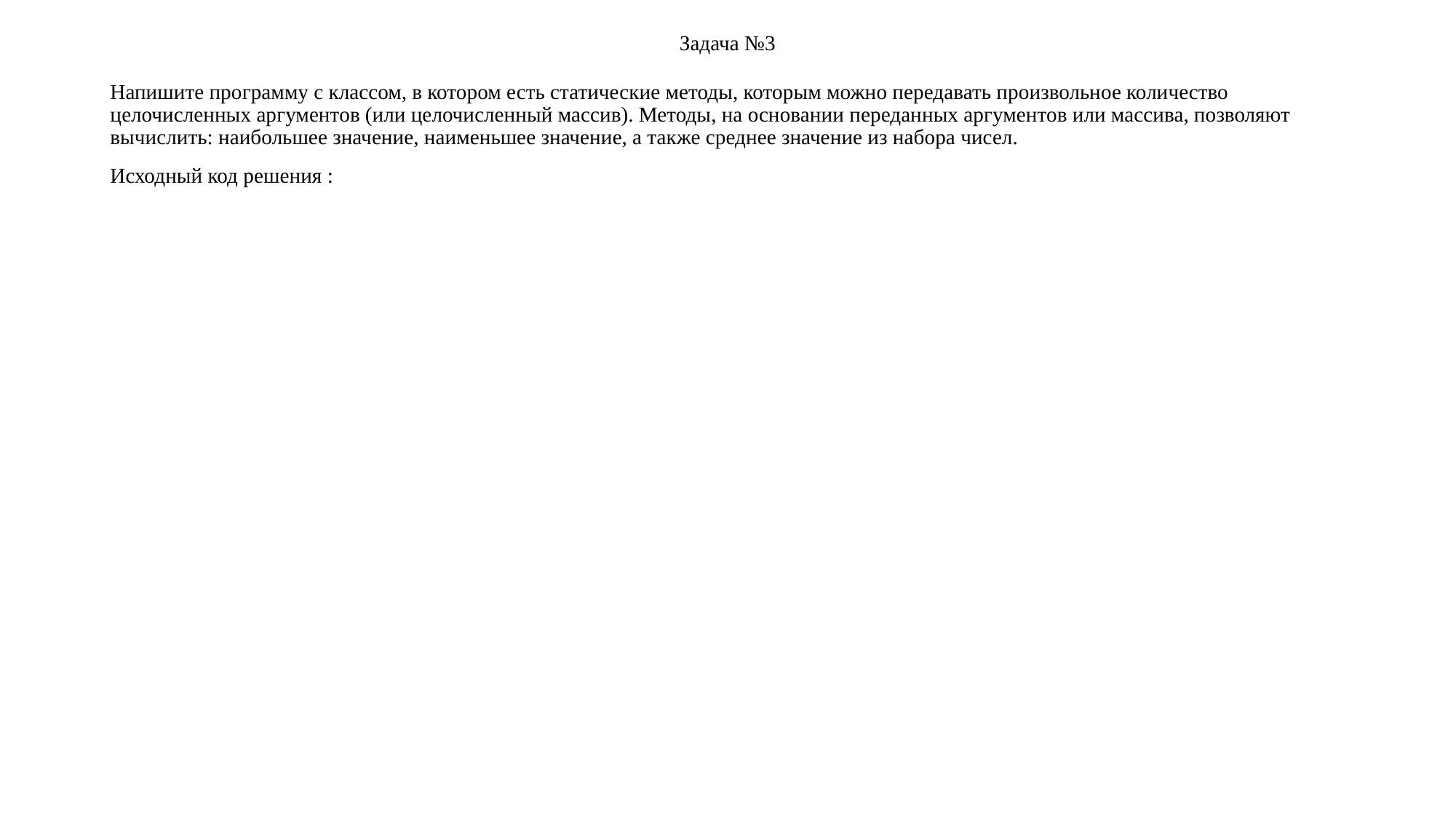

# Задача №3
Напишите программу с классом, в котором есть статические методы, которым можно передавать произвольное количество целочисленных аргументов (или целочисленный массив). Методы, на основании переданных аргументов или массива, позволяют вычислить: наибольшее значение, наименьшее значение, а также среднее значение из набора чисел.
Исходный код решения :